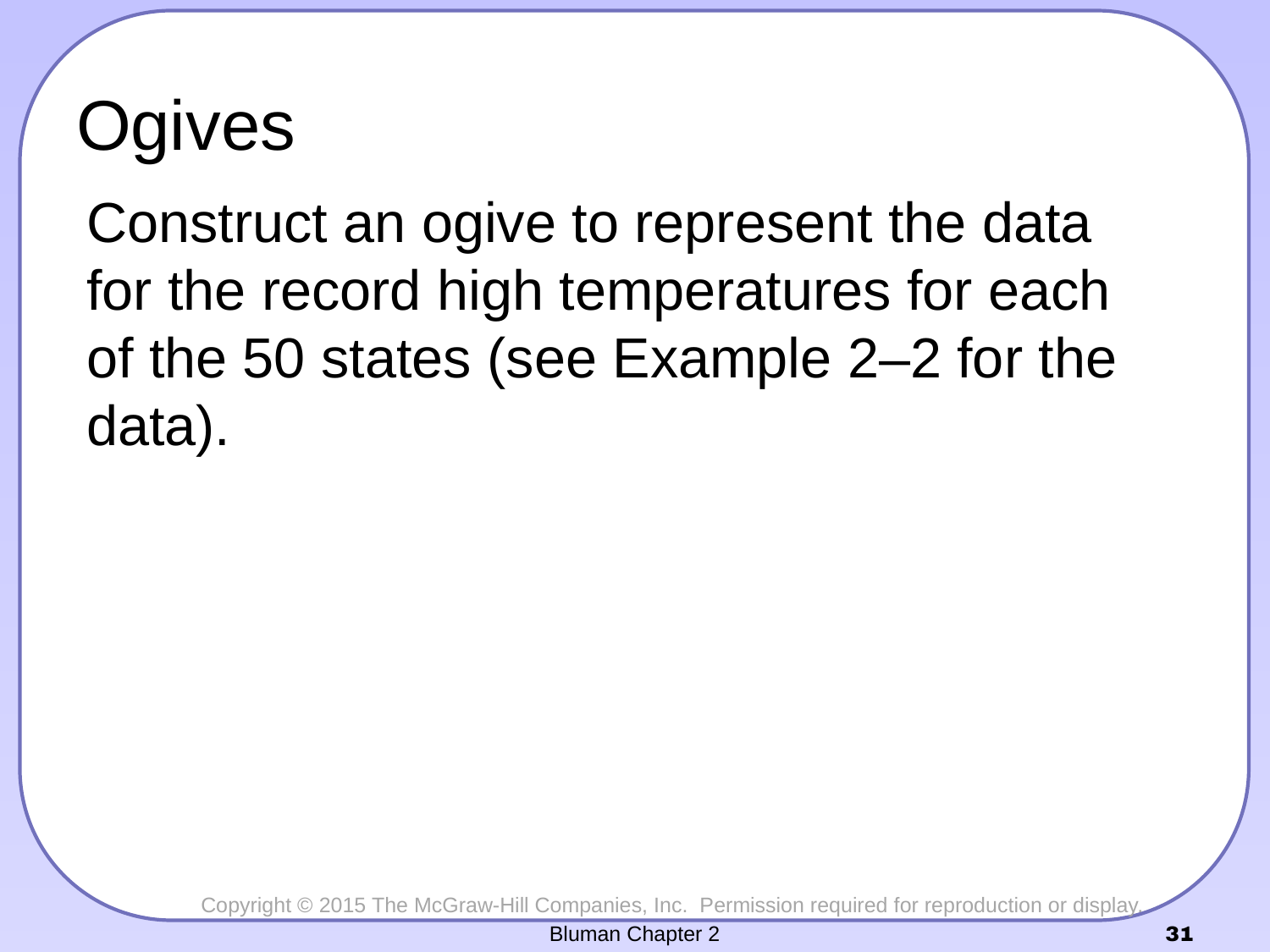

# Ogives
Construct an ogive to represent the data for the record high temperatures for each of the 50 states (see Example 2–2 for the data).
Bluman Chapter 2
31